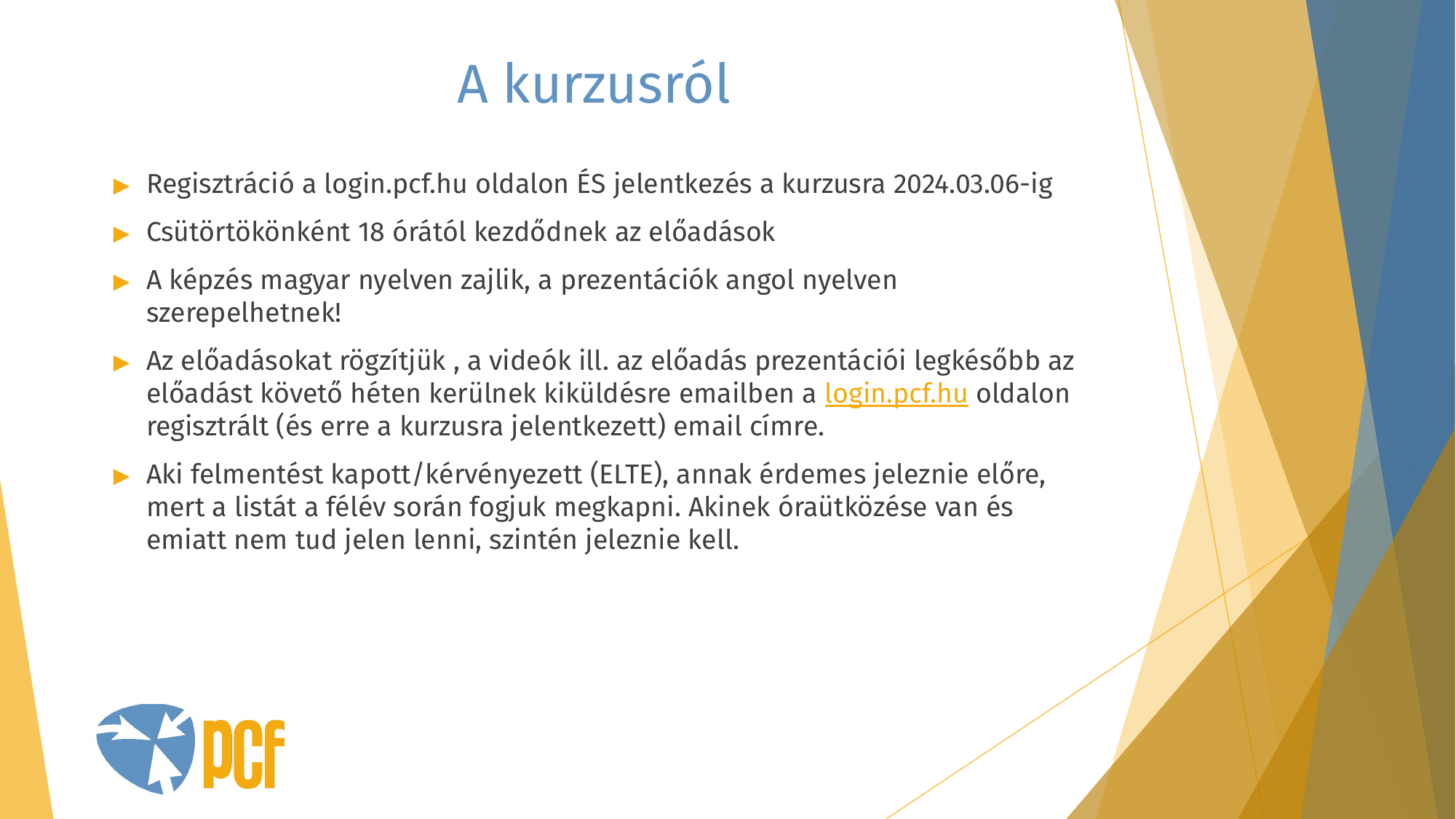

# A kurzusról
Regisztráció a login.pcf.hu oldalon ÉS jelentkezés a kurzusra 2024.03.06-ig
Csütörtökönként 18 órától kezdődnek az előadások
A képzés magyar nyelven zajlik, a prezentációk angol nyelven szerepelhetnek!
Az előadásokat rögzítjük , a videók ill. az előadás prezentációi legkésőbb az előadást követő héten kerülnek kiküldésre emailben a login.pcf.hu oldalon regisztrált (és erre a kurzusra jelentkezett) email címre.
Aki felmentést kapott/kérvényezett (ELTE), annak érdemes jeleznie előre, mert a listát a félév során fogjuk megkapni. Akinek óraütközése van és emiatt nem tud jelen lenni, szintén jeleznie kell.